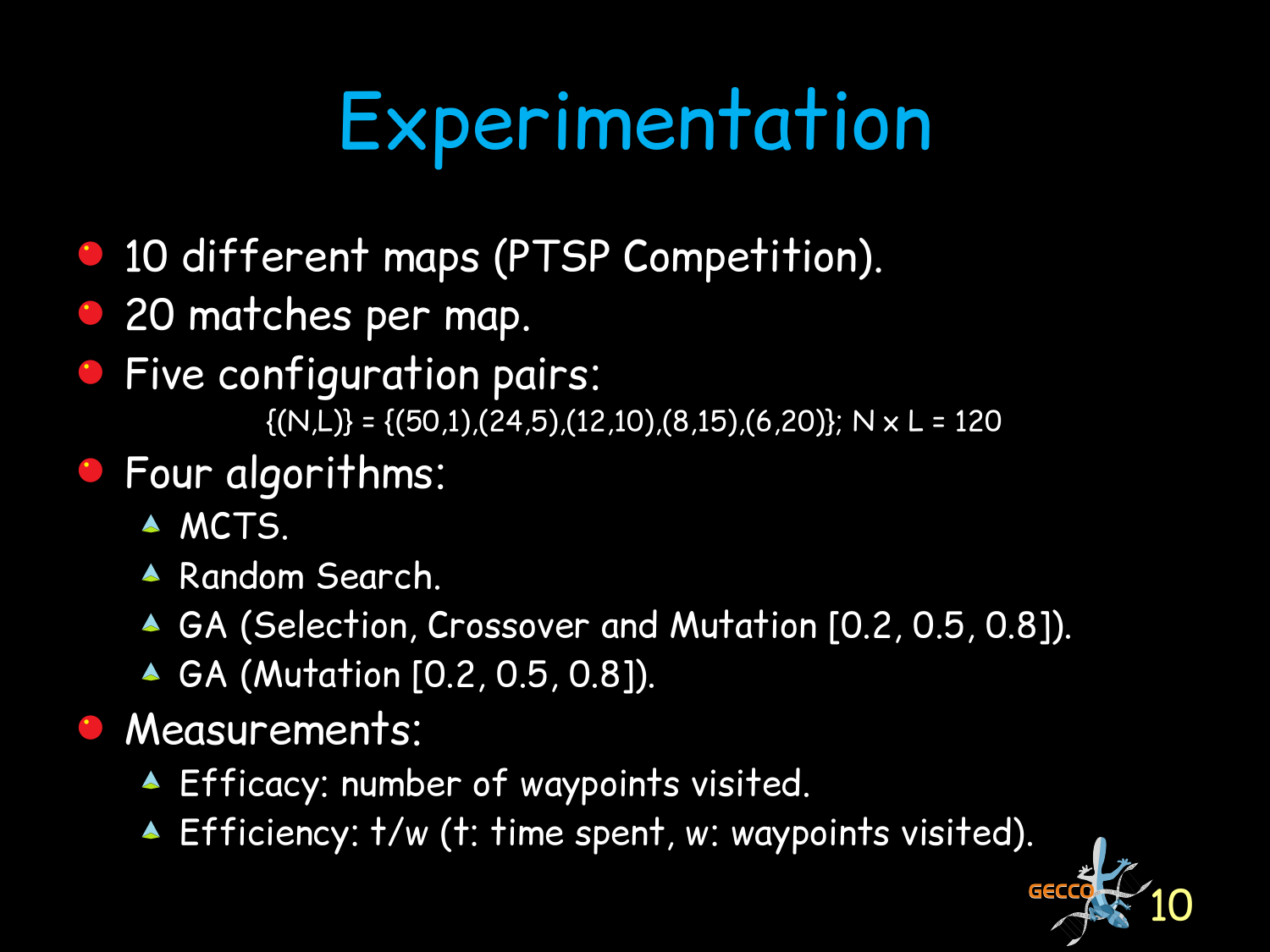

# Experimentation
10 different maps (PTSP Competition).
20 matches per map.
Five configuration pairs:
{(N,L)} = {(50,1),(24,5),(12,10),(8,15),(6,20)}; N x L = 120
Four algorithms:
MCTS.
Random Search.
GA (Selection, Crossover and Mutation [0.2, 0.5, 0.8]).
GA (Mutation [0.2, 0.5, 0.8]).
Measurements:
Efficacy: number of waypoints visited.
Efficiency: t/w (t: time spent, w: waypoints visited).

10